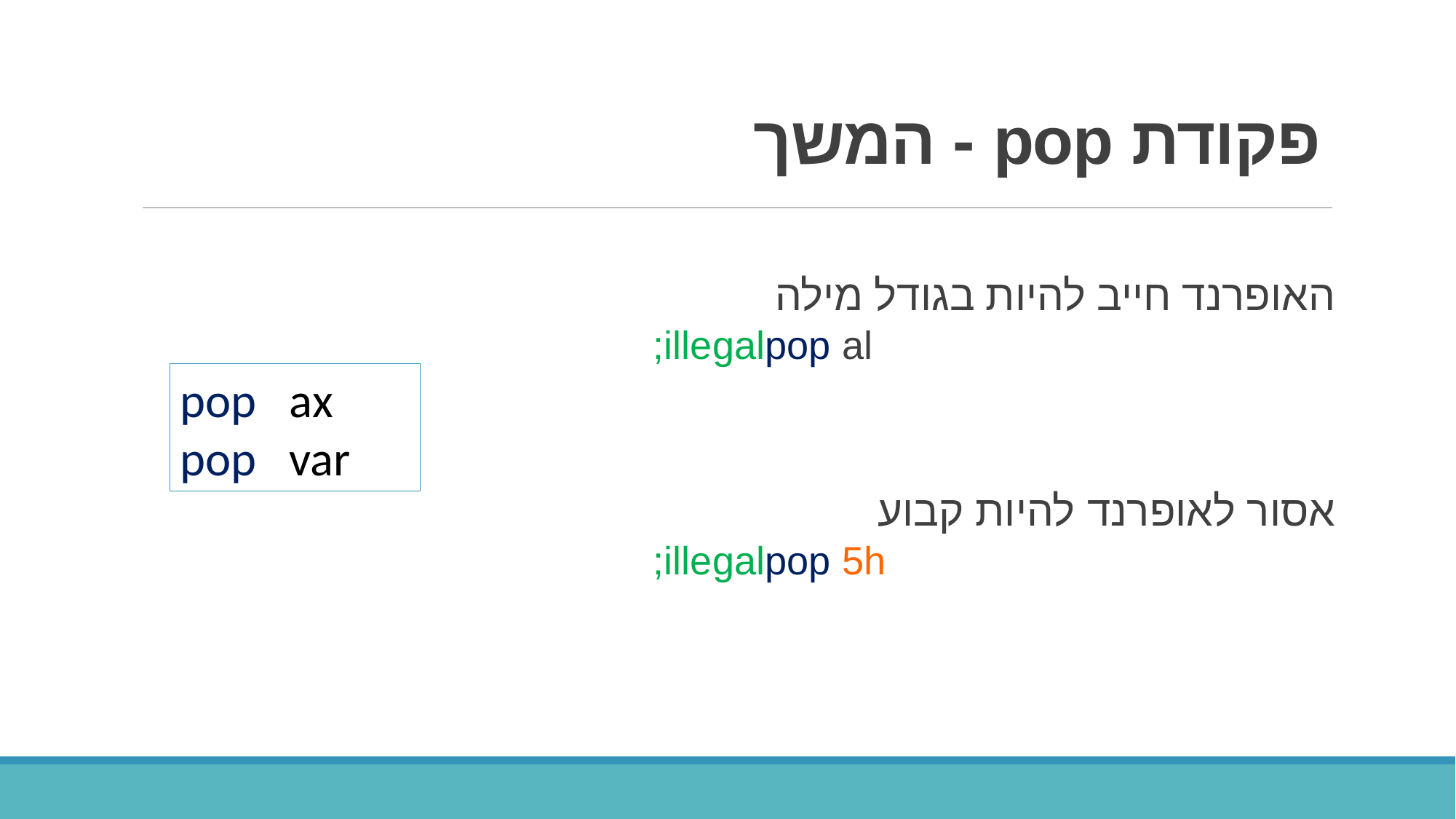

# פקודת pop - המשך
האופרנד חייב להיות בגודל מילה
pop al 	;illegal

אסור לאופרנד להיות קבוע
pop 5h	;illegal
pop	ax
pop	var